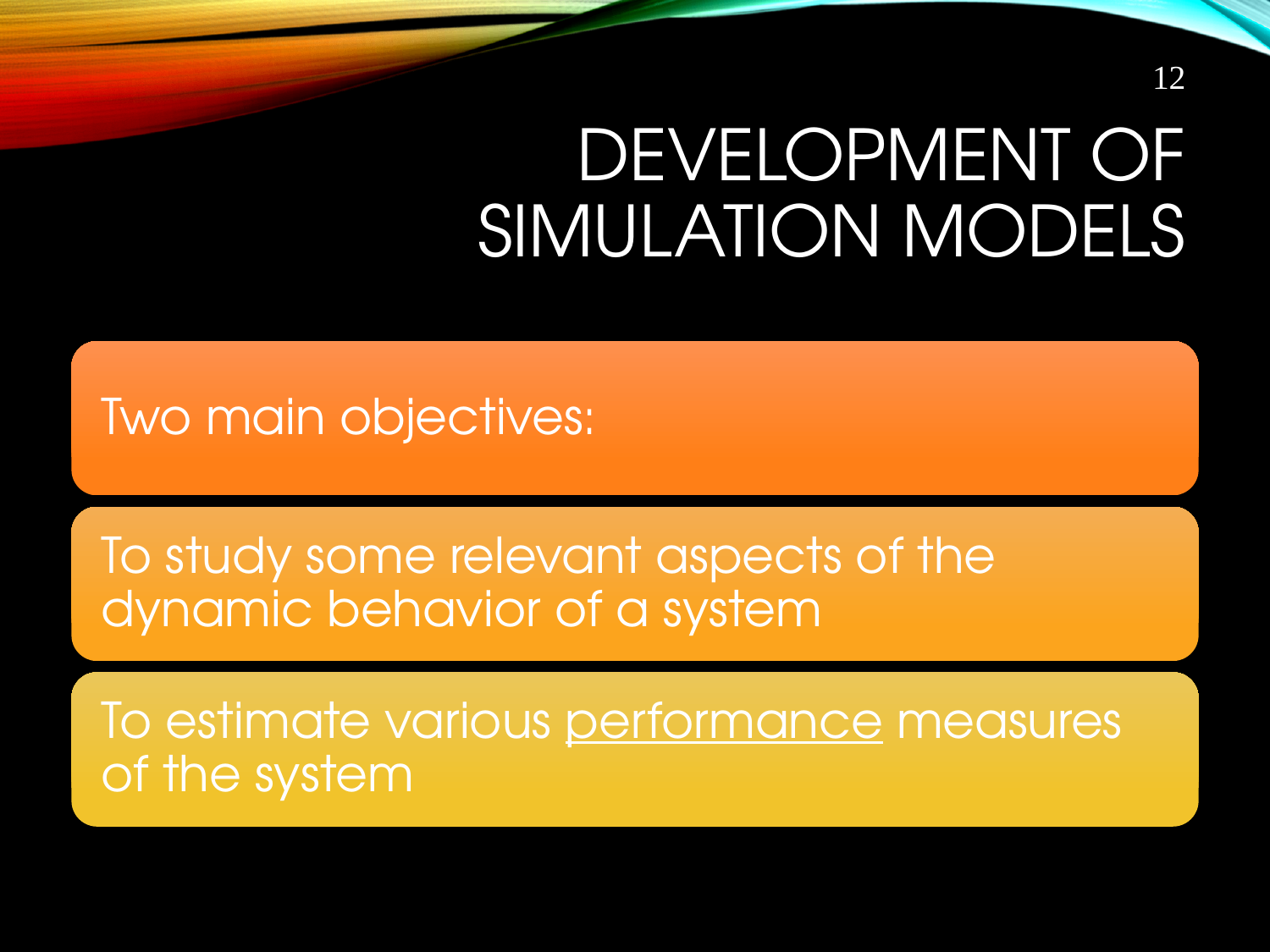

12
# Development of Simulation Models
Two main objectives:
To study some relevant aspects of the dynamic behavior of a system
To estimate various performance measures of the system